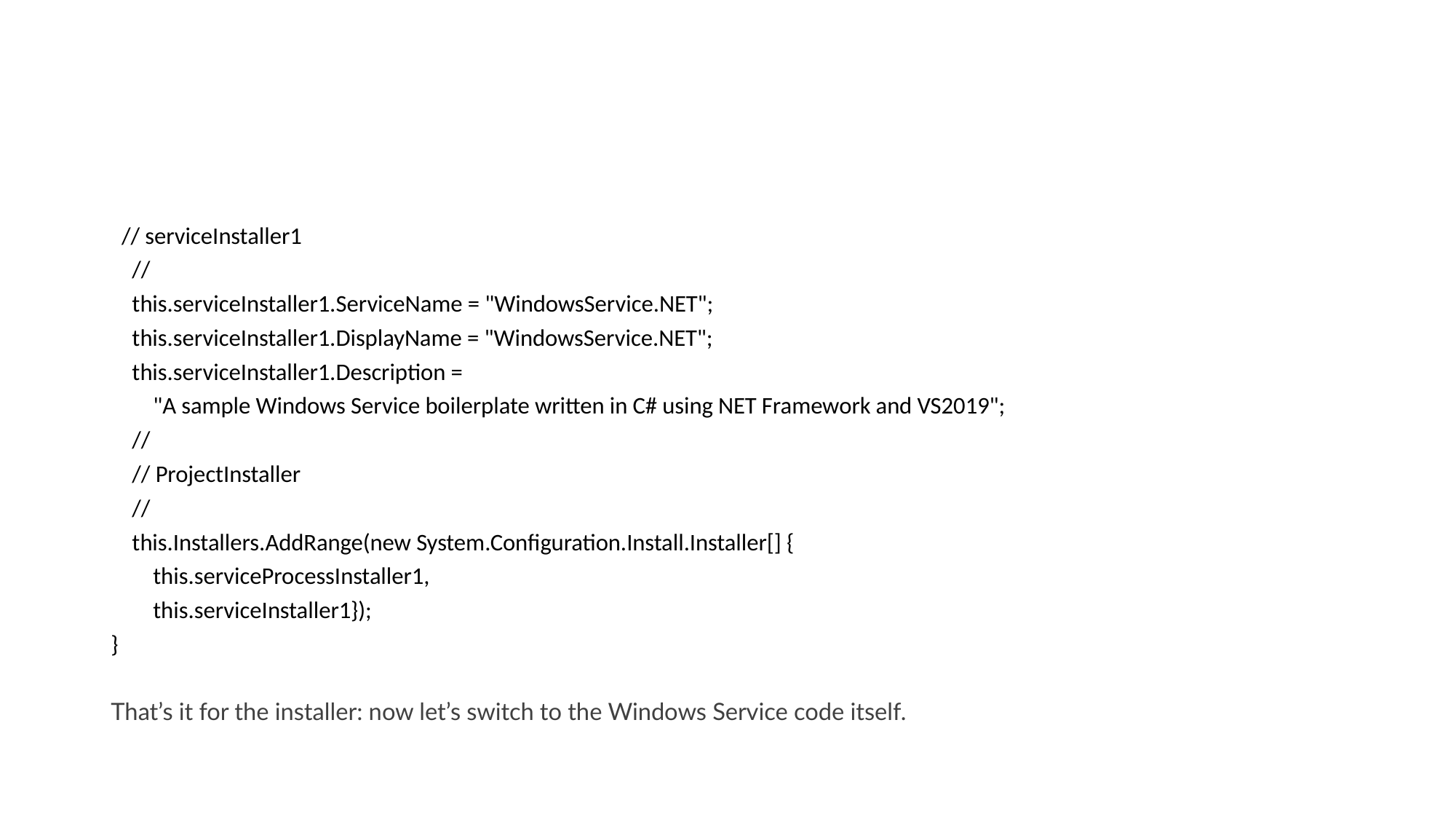

#
  // serviceInstaller1
    //
    this.serviceInstaller1.ServiceName = "WindowsService.NET";
    this.serviceInstaller1.DisplayName = "WindowsService.NET";
    this.serviceInstaller1.Description =
        "A sample Windows Service boilerplate written in C# using NET Framework and VS2019";
    //
    // ProjectInstaller
    //
    this.Installers.AddRange(new System.Configuration.Install.Installer[] {
        this.serviceProcessInstaller1,
        this.serviceInstaller1});
}

That’s it for the installer: now let’s switch to the Windows Service code itself.